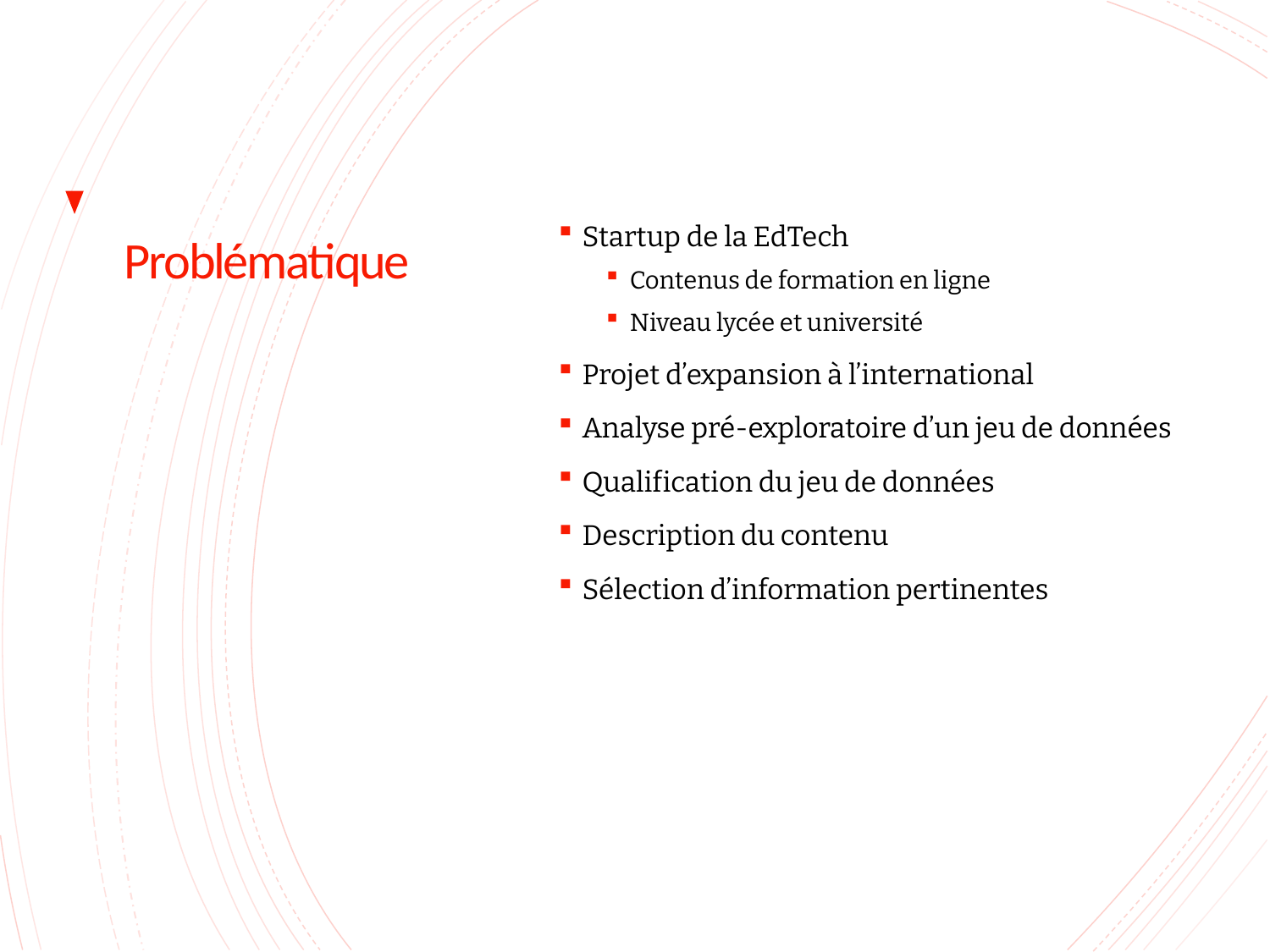

# Problématique
Startup de la EdTech
Contenus de formation en ligne
Niveau lycée et université
Projet d’expansion à l’international
Analyse pré-exploratoire d’un jeu de données
Qualification du jeu de données
Description du contenu
Sélection d’information pertinentes